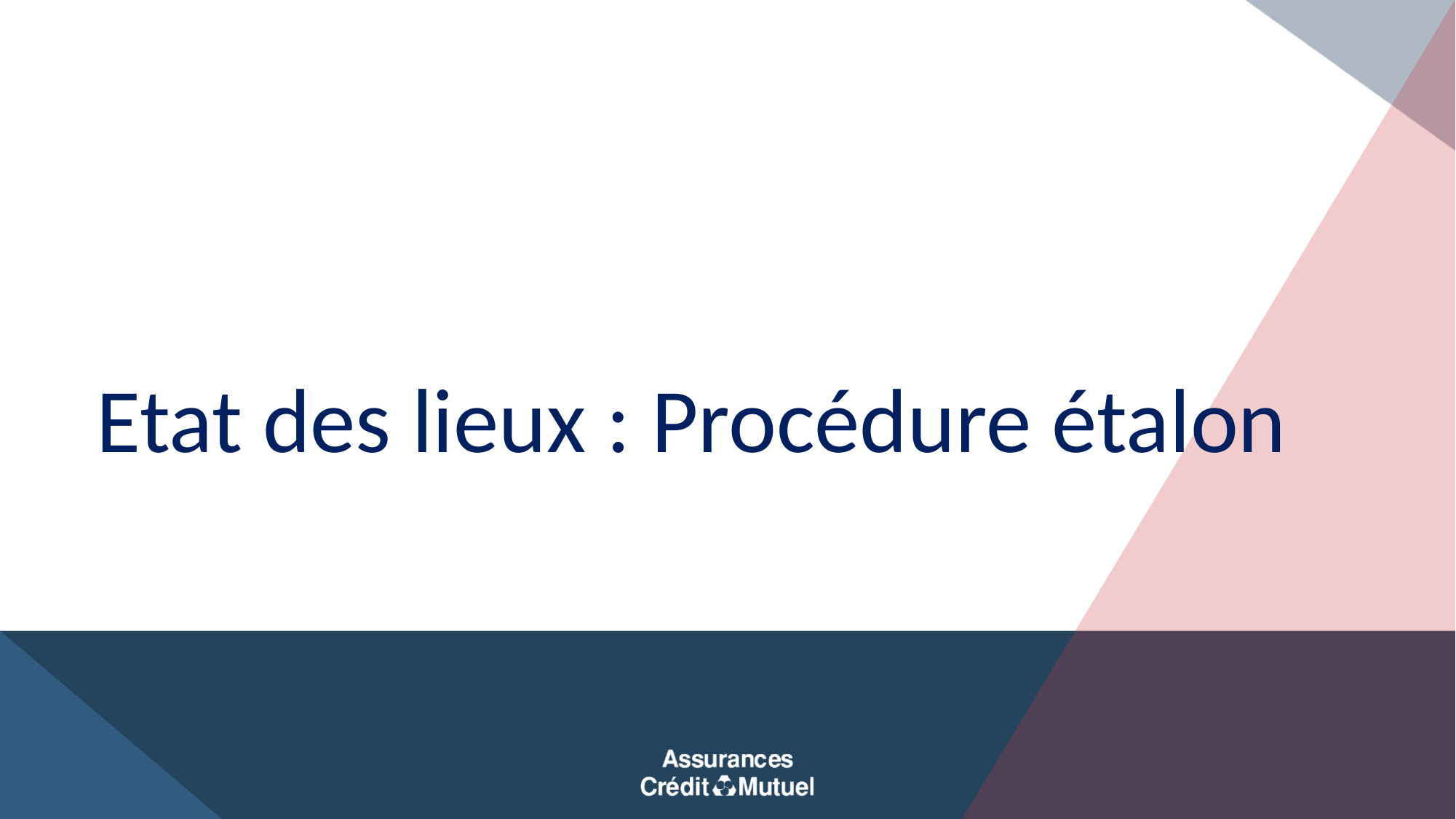

# Etat des lieux : Procédure étalon